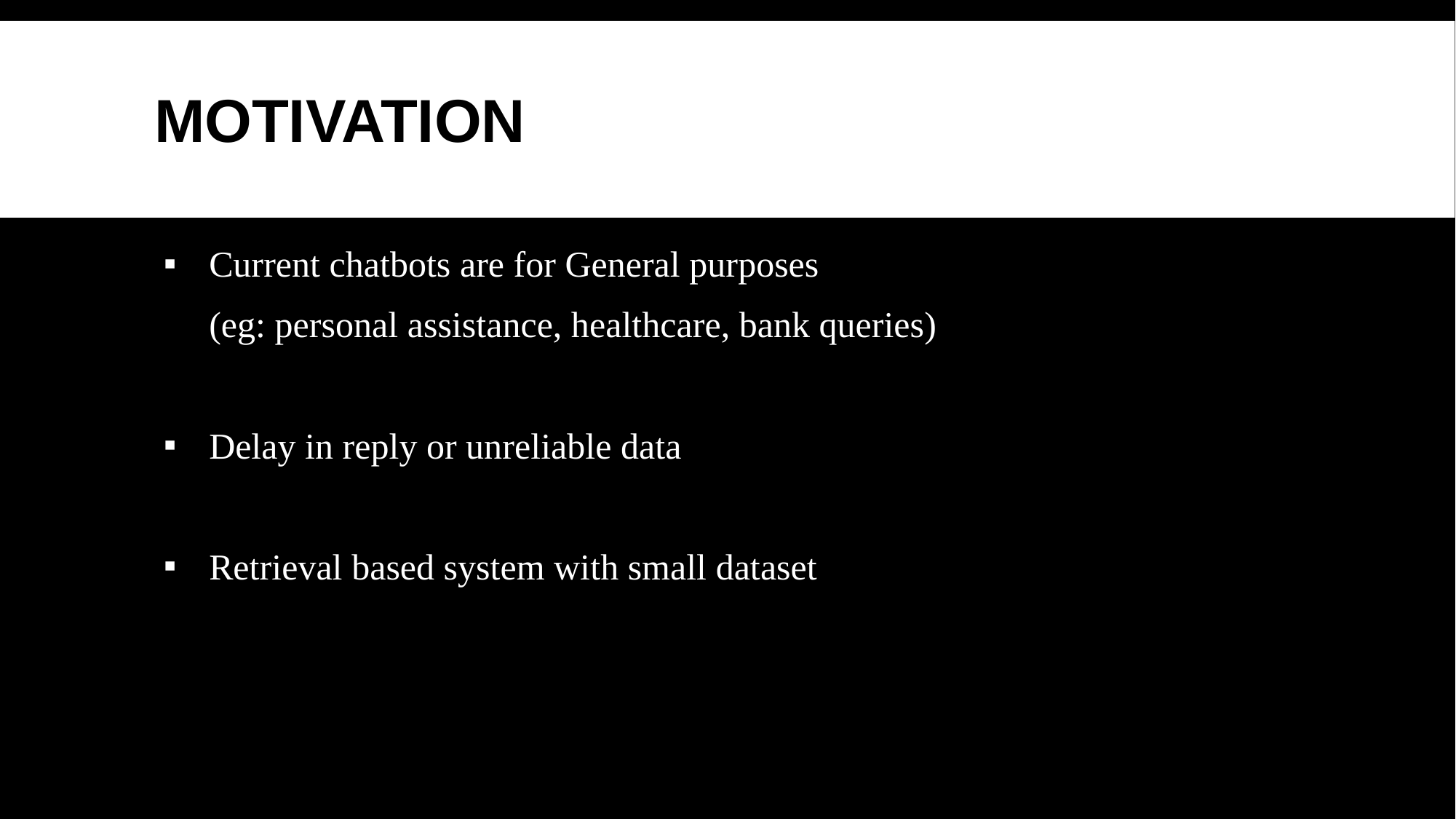

# MOTIVATION
Current chatbots are for General purposes
(eg: personal assistance, healthcare, bank queries)

Delay in reply or unreliable data

Retrieval based system with small dataset